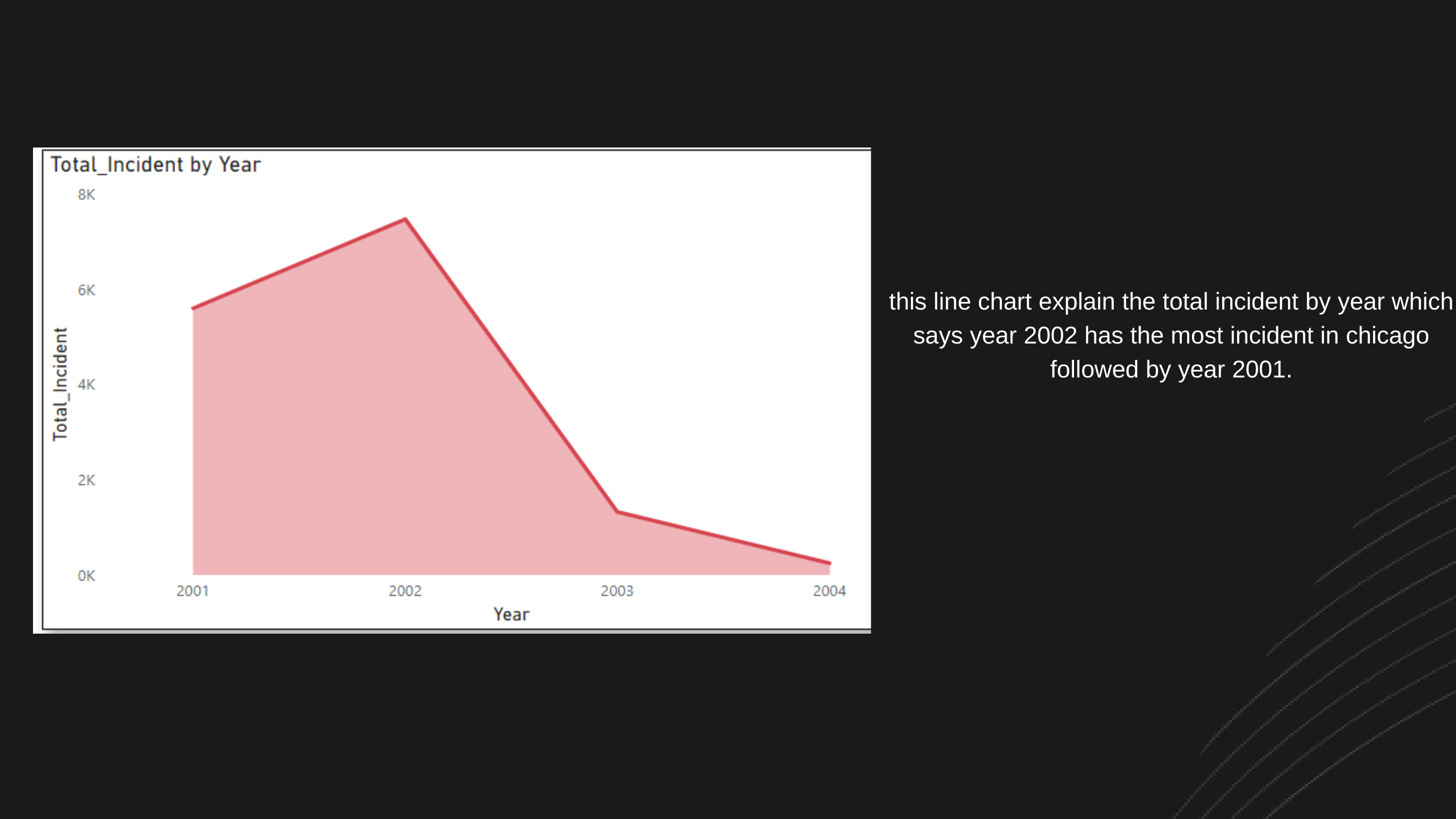

this line chart explain the total incident by year which says year 2002 has the most incident in chicago followed by year 2001.